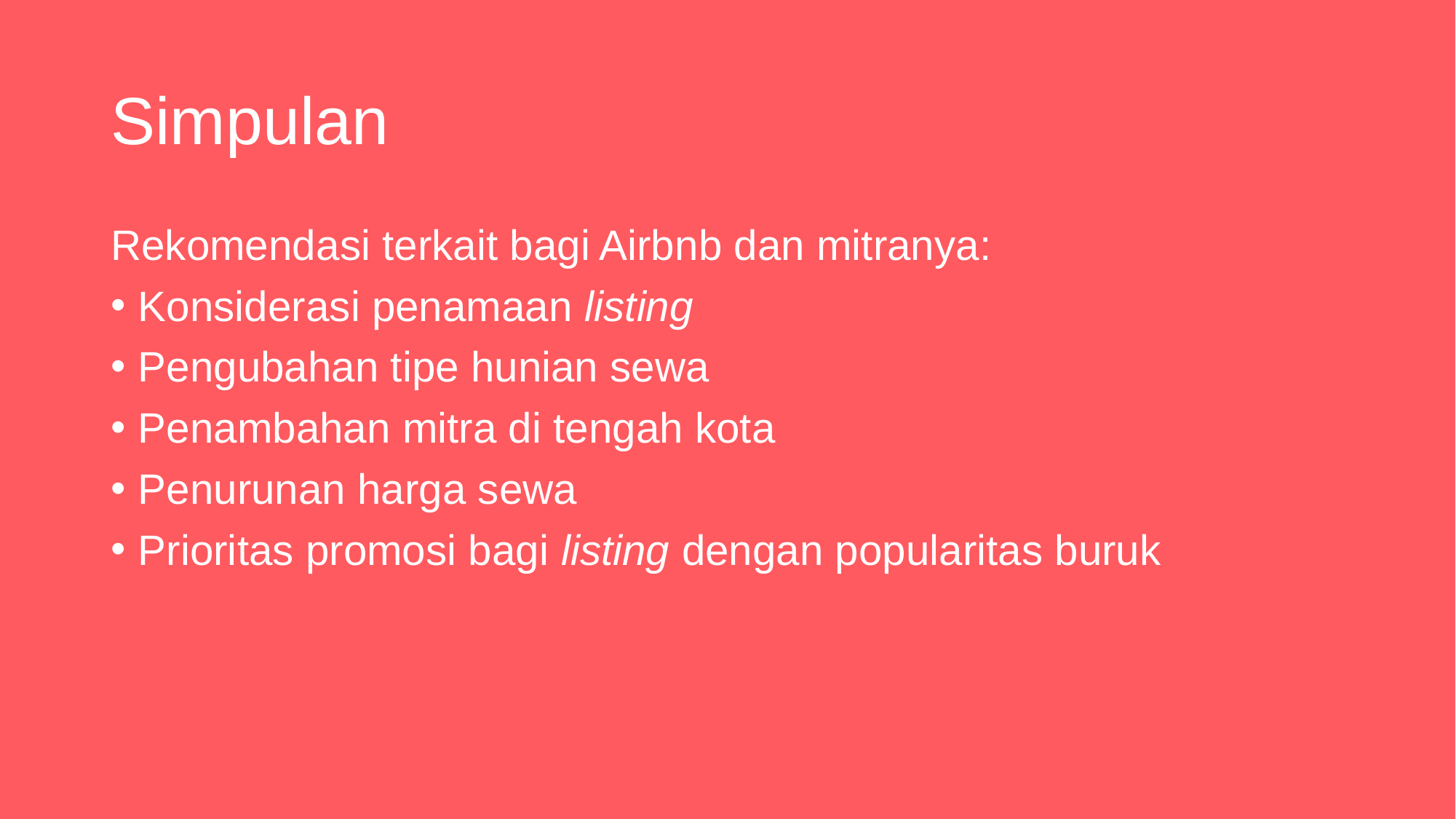

# Simpulan
Rekomendasi terkait bagi Airbnb dan mitranya:
Konsiderasi penamaan listing
Pengubahan tipe hunian sewa
Penambahan mitra di tengah kota
Penurunan harga sewa
Prioritas promosi bagi listing dengan popularitas buruk